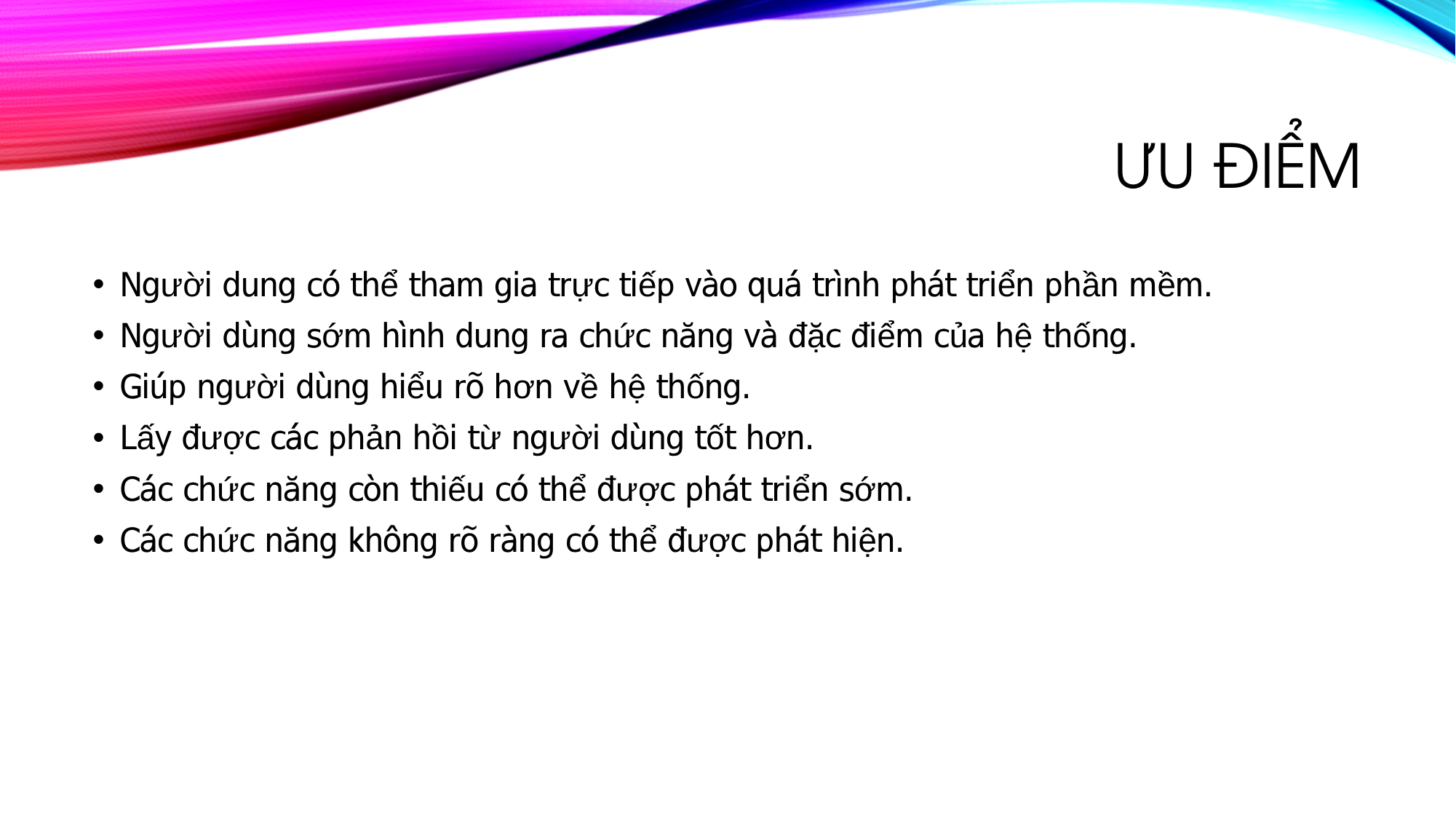

# Ưu điểm
Người dung có thể tham gia trực tiếp vào quá trình phát triển phần mềm.
Người dùng sớm hình dung ra chức năng và đặc điểm của hệ thống.
Giúp người dùng hiểu rõ hơn về hệ thống.
Lấy được các phản hồi từ người dùng tốt hơn.
Các chức năng còn thiếu có thể được phát triển sớm.
Các chức năng không rõ ràng có thể được phát hiện.